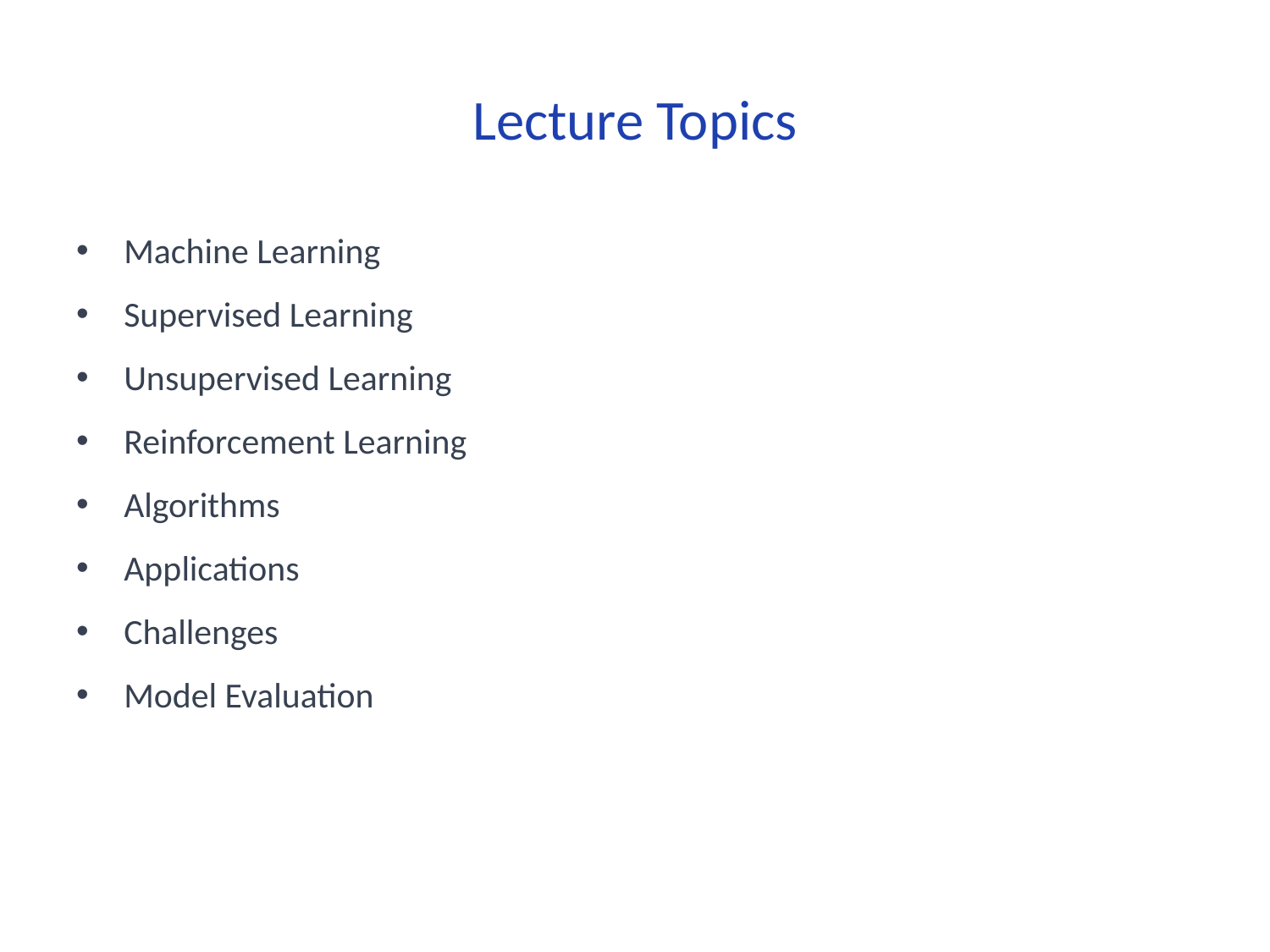

# Lecture Topics
Machine Learning
Supervised Learning
Unsupervised Learning
Reinforcement Learning
Algorithms
Applications
Challenges
Model Evaluation